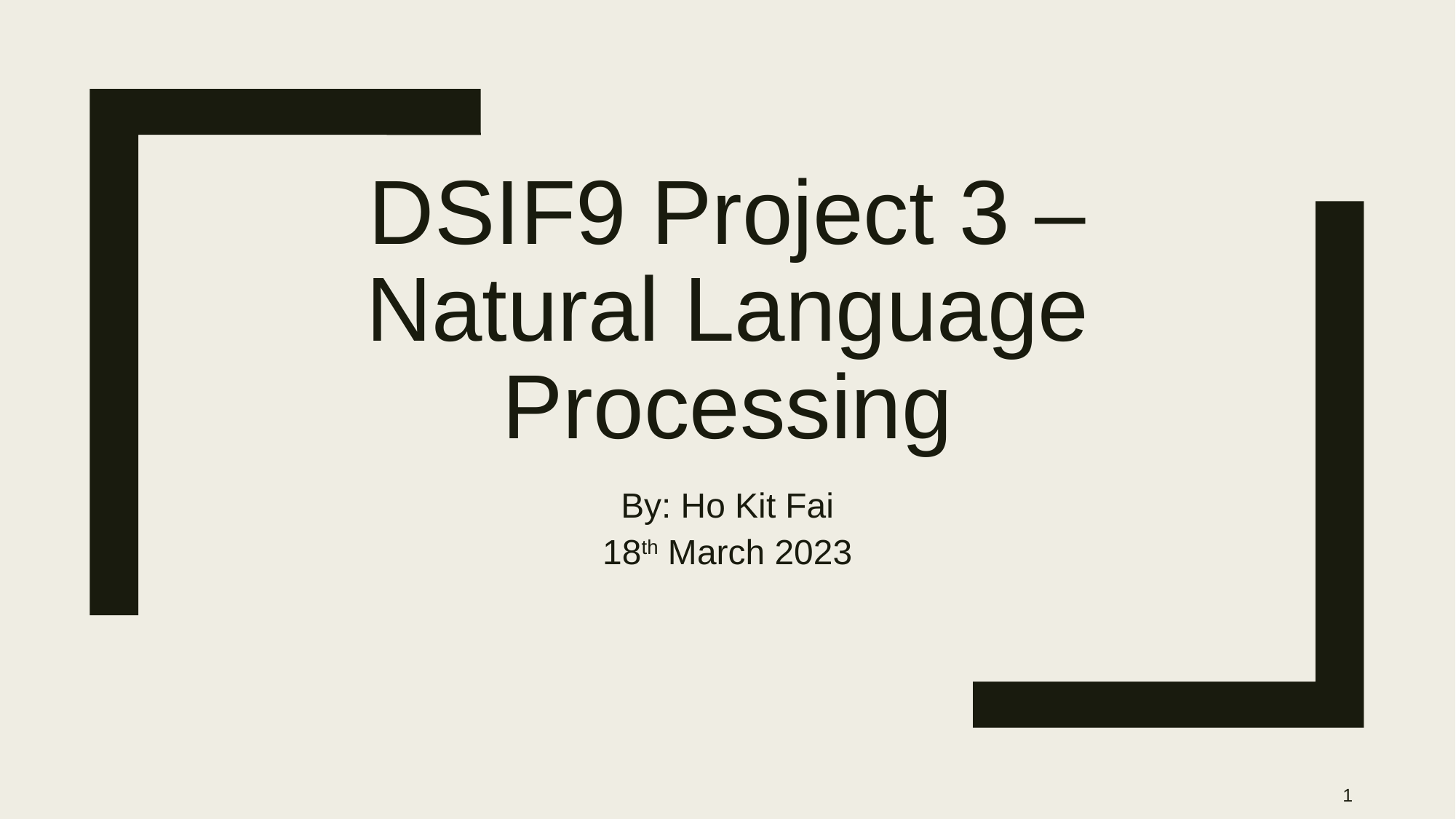

# DSIF9 Project 3 – Natural Language Processing
By: Ho Kit Fai
18th March 2023
1